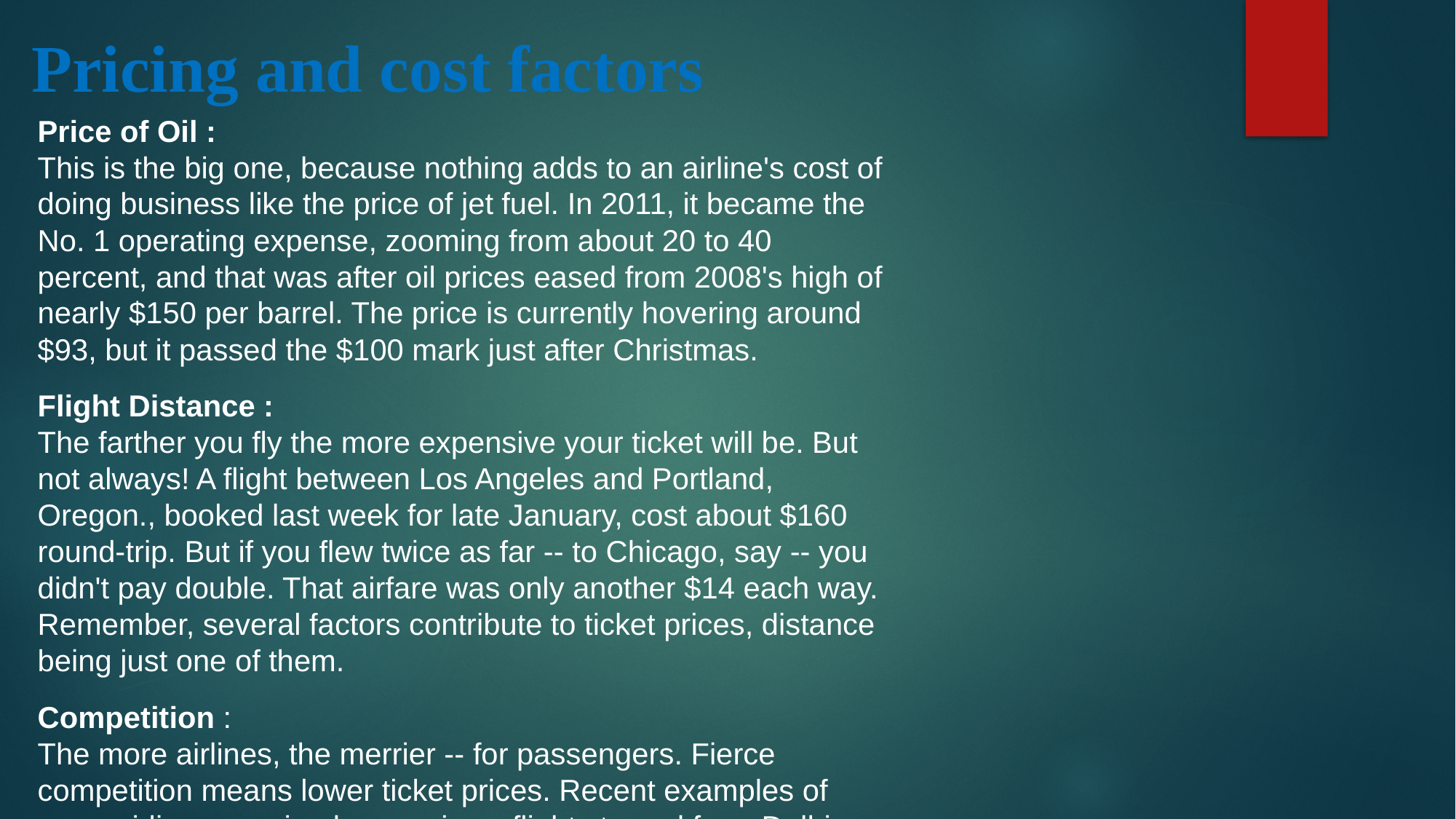

Pricing and cost factors
Price of Oil :
This is the big one, because nothing adds to an airline's cost of doing business like the price of jet fuel. In 2011, it became the No. 1 operating expense, zooming from about 20 to 40 percent, and that was after oil prices eased from 2008's high of nearly $150 per barrel. The price is currently hovering around $93, but it passed the $100 mark just after Christmas.

Flight Distance :
The farther you fly the more expensive your ticket will be. But not always! A flight between Los Angeles and Portland, Oregon., booked last week for late January, cost about $160 round-trip. But if you flew twice as far -- to Chicago, say -- you didn't pay double. That airfare was only another $14 each way. Remember, several factors contribute to ticket prices, distance being just one of them.

Competition :
The more airlines, the merrier -- for passengers. Fierce competition means lower ticket prices. Recent examples of more airlines causing lower prices: flights to and from Delhi and Mumbai.